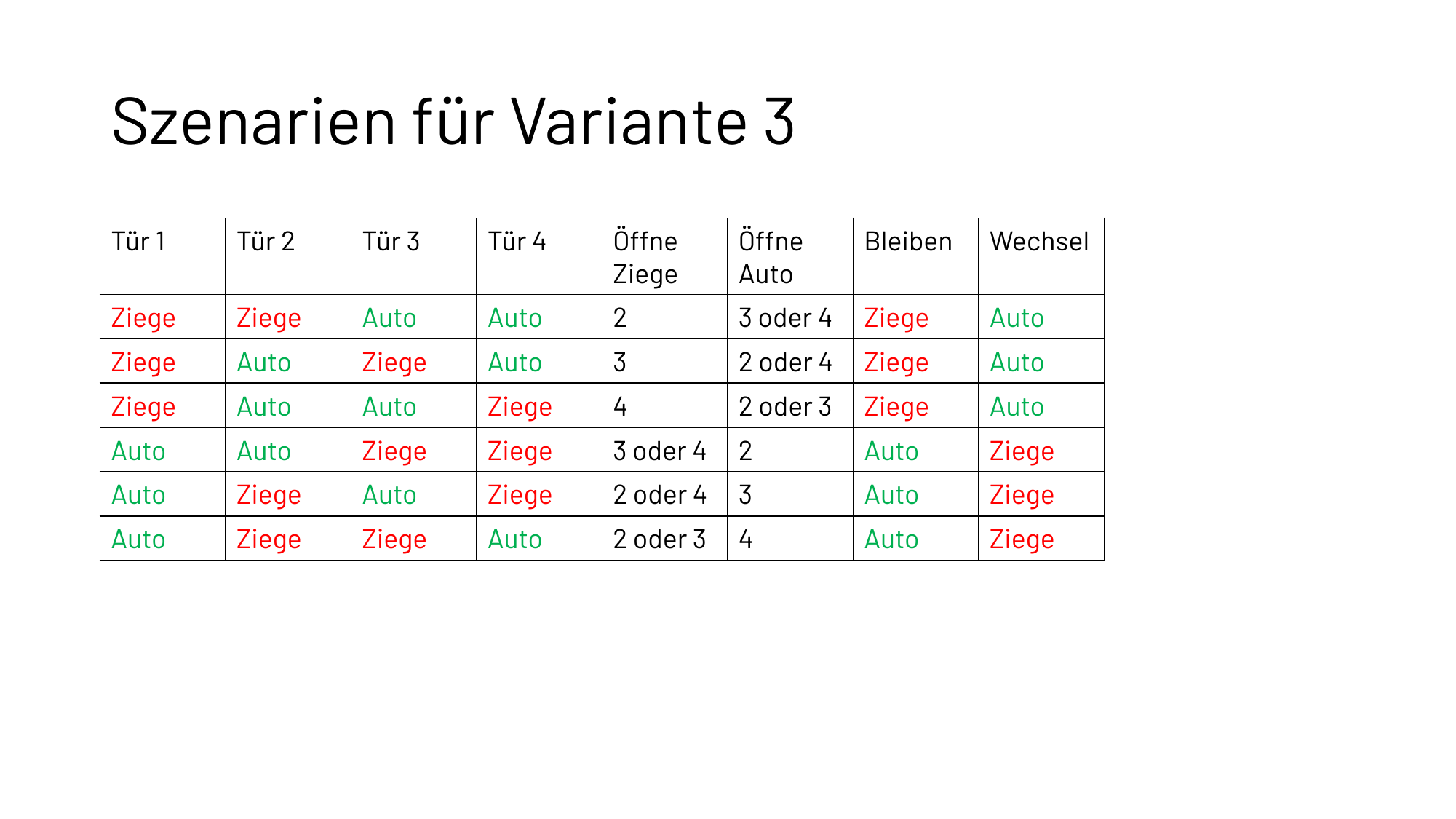

# Szenarien für Variante 3
| Tür 1 | Tür 2 | Tür 3 | Tür 4 | Öffne Ziege | Öffne Auto | Bleiben | Wechsel |
| --- | --- | --- | --- | --- | --- | --- | --- |
| Ziege | Ziege | Auto | Auto | 2 | 3 oder 4 | Ziege | Auto |
| Ziege | Auto | Ziege | Auto | 3 | 2 oder 4 | Ziege | Auto |
| Ziege | Auto | Auto | Ziege | 4 | 2 oder 3 | Ziege | Auto |
| Auto | Auto | Ziege | Ziege | 3 oder 4 | 2 | Auto | Ziege |
| Auto | Ziege | Auto | Ziege | 2 oder 4 | 3 | Auto | Ziege |
| Auto | Ziege | Ziege | Auto | 2 oder 3 | 4 | Auto | Ziege |